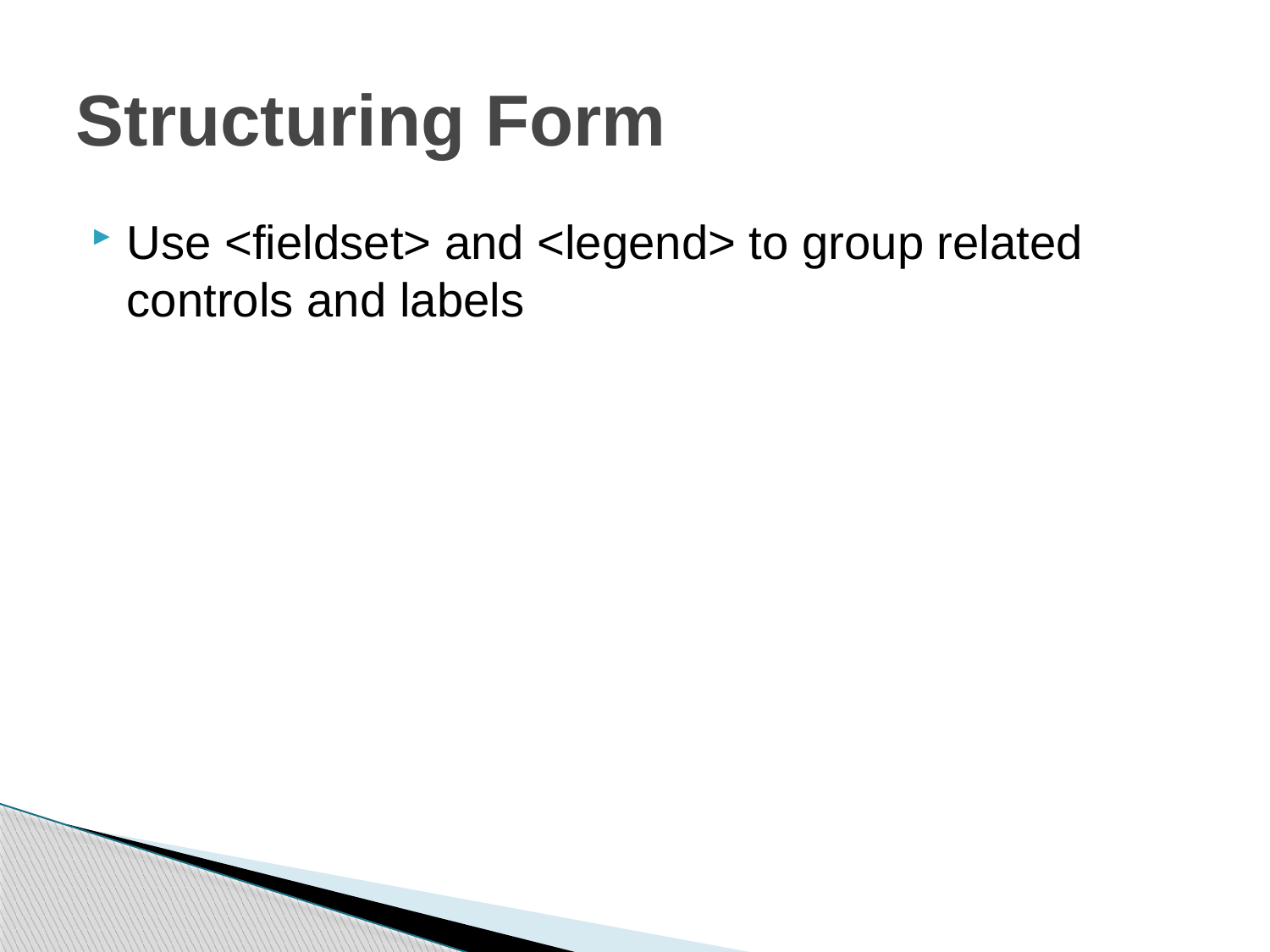

# Structuring Form
Use <fieldset> and <legend> to group related controls and labels